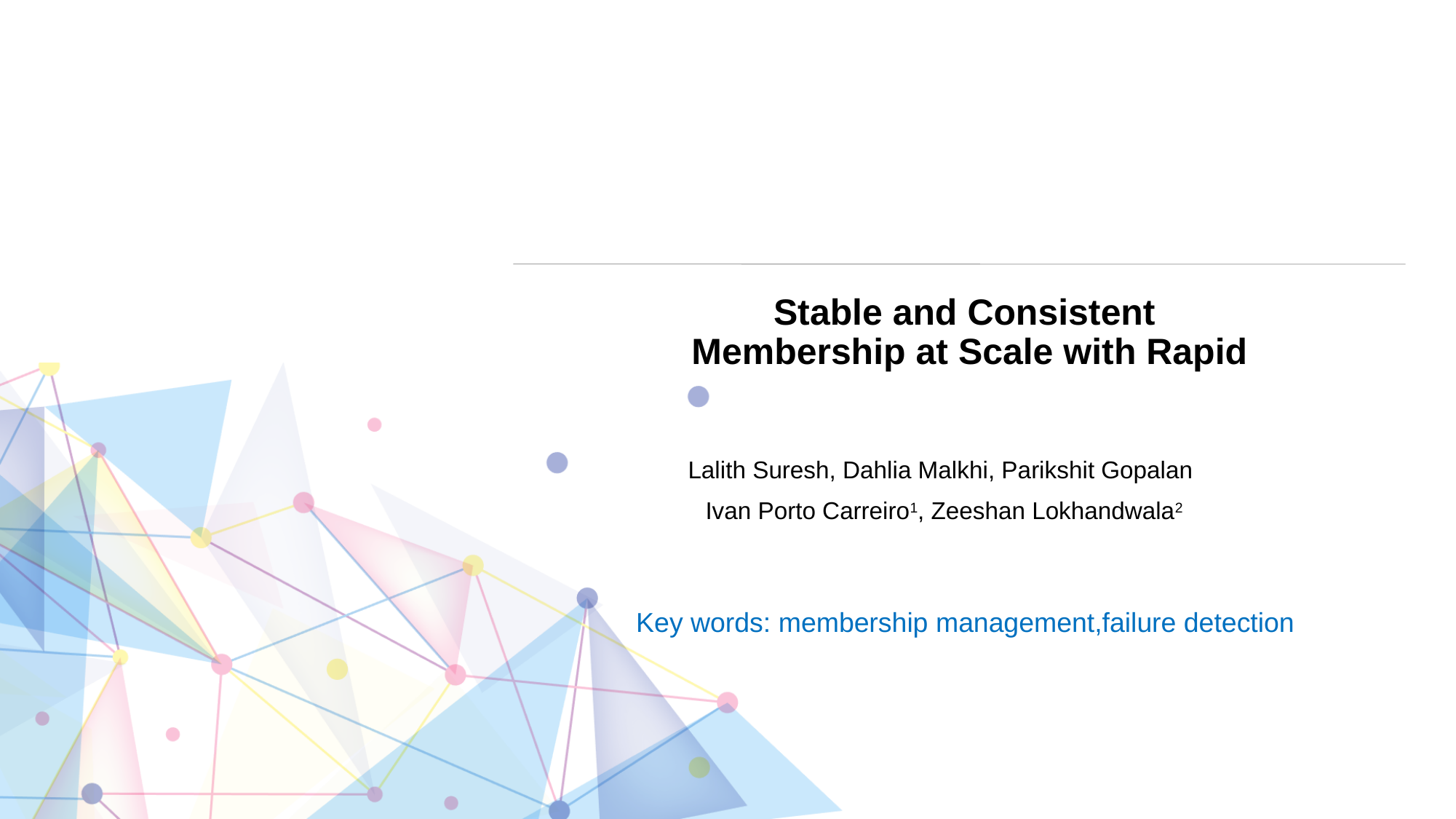

# Stable and Consistent Membership at Scale with Rapid
Lalith Suresh, Dahlia Malkhi, Parikshit Gopalan
Ivan Porto Carreiro1, Zeeshan Lokhandwala2
Key words: membership management,failure detection